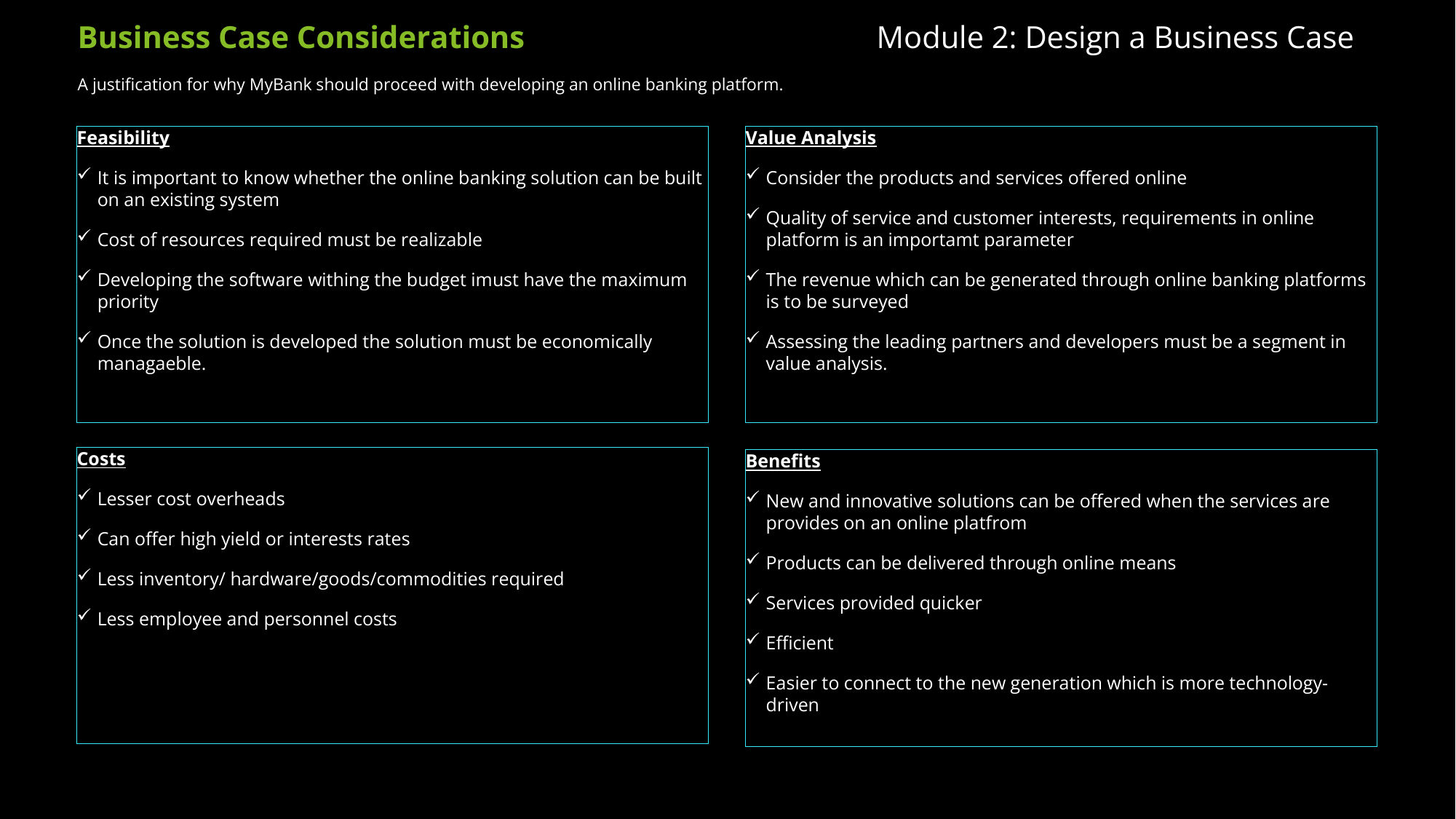

# Business Case Considerations                                             Module 2: Design a Business Case

A justification for why MyBank should proceed with developing an online banking platform.
Feasibility
It is important to know whether the online banking solution can be built on an existing system
Cost of resources required must be realizable
Developing the software withing the budget imust have the maximum priority
Once the solution is developed the solution must be economically managaeble.

Value Analysis
Consider the products and services offered online
Quality of service and customer interests, requirements in online platform is an importamt parameter
The revenue which can be generated through online banking platforms is to be surveyed
Assessing the leading partners and developers must be a segment in value analysis.

Costs
Lesser cost overheads
Can offer high yield or interests rates
Less inventory/ hardware/goods/commodities required
Less employee and personnel costs

Benefits
New and innovative solutions can be offered when the services are provides on an online platfrom
Products can be delivered through online means
Services provided quicker
Efficient
Easier to connect to the new generation which is more technology-driven